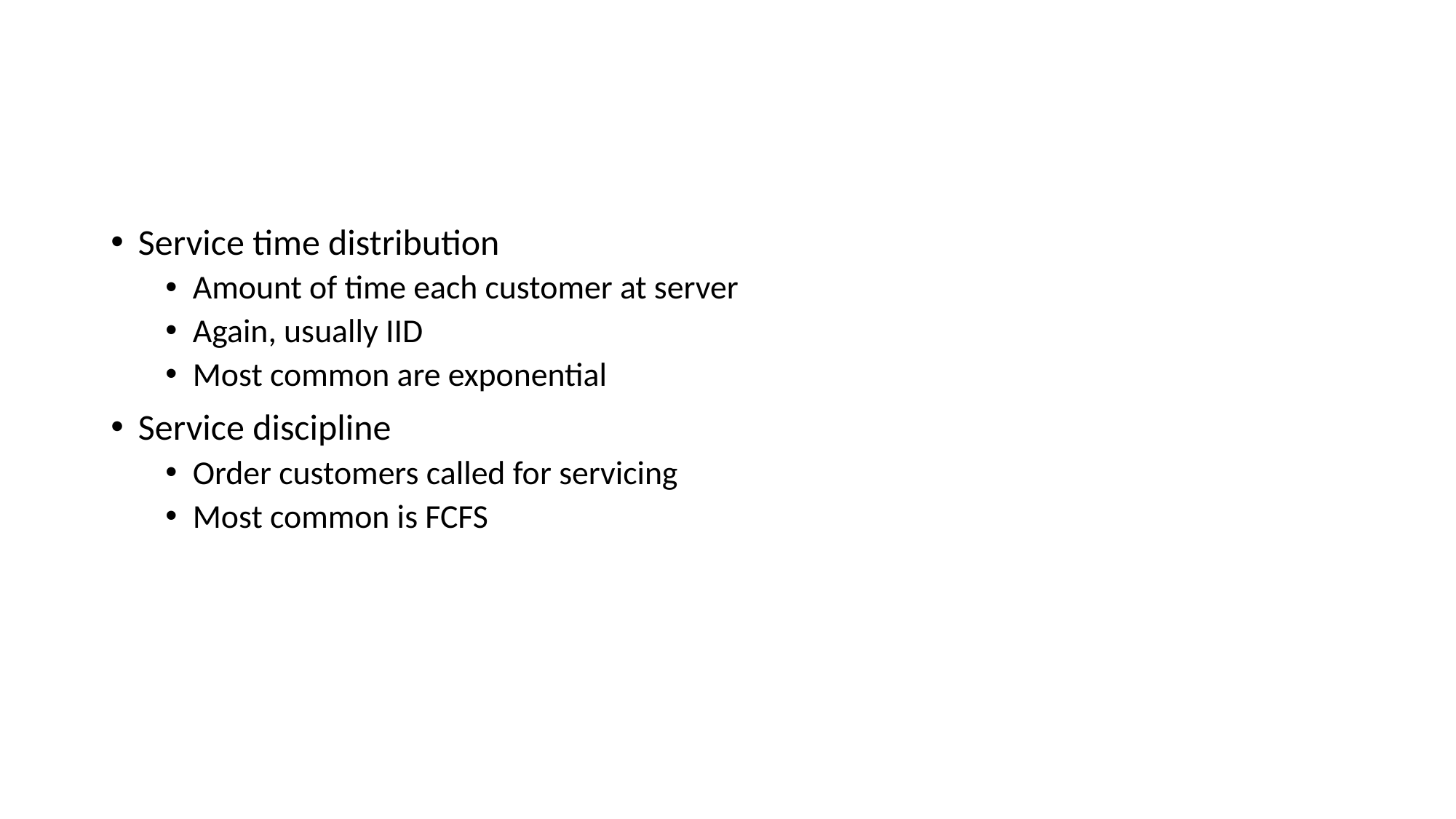

#
Service time distribution
Amount of time each customer at server
Again, usually IID
Most common are exponential
Service discipline
Order customers called for servicing
Most common is FCFS